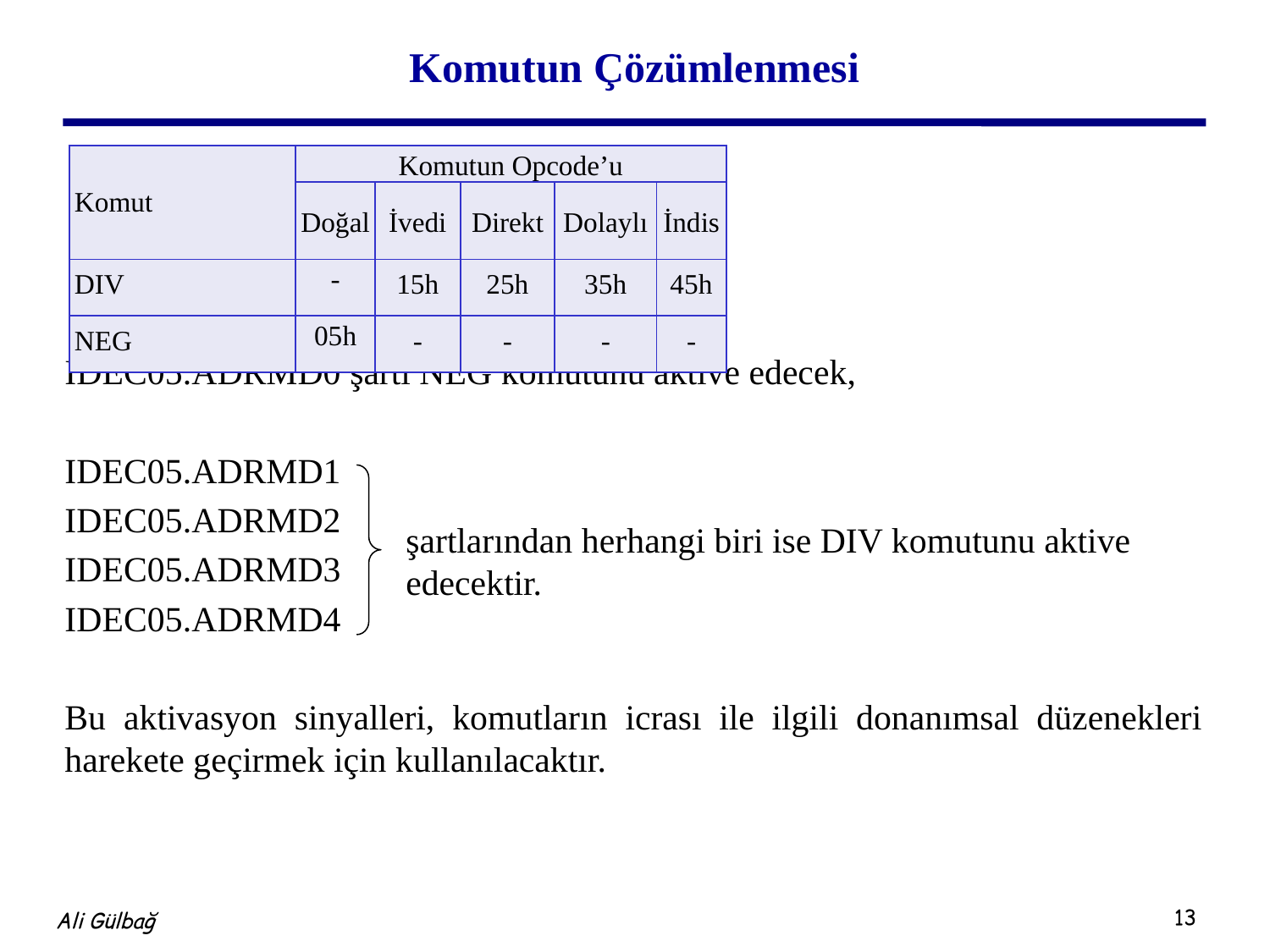

# Komutun Çözümlenmesi
| Komut | Komutun Opcode’u |  |  |  |  |
| --- | --- | --- | --- | --- | --- |
|  | Doğal | İvedi | Direkt | Dolaylı | İndis |
| DIV | - | 15h | 25h | 35h | 45h |
| NEG | 05h | - | - | - | - |
IDEC05.ADRMD0 şartı NEG komutunu aktive edecek,

IDEC05.ADRMD1
IDEC05.ADRMD2
IDEC05.ADRMD3
IDEC05.ADRMD4

Bu aktivasyon sinyalleri, komutların icrası ile ilgili donanımsal düzenekleri harekete geçirmek için kullanılacaktır.

şartlarından herhangi biri ise DIV komutunu aktive edecektir.